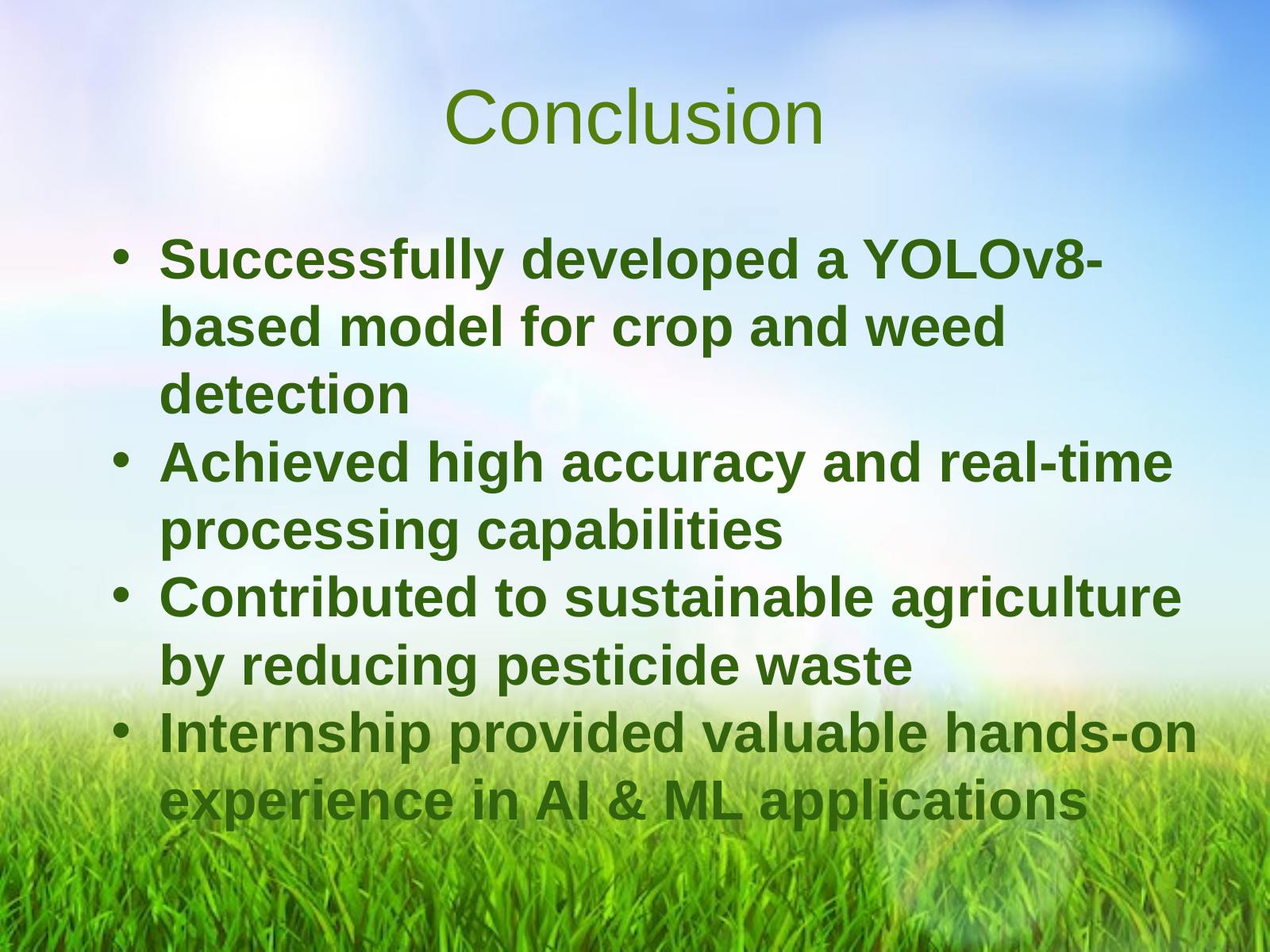

Conclusion

Successfully developed a YOLOv8-based model for crop and weed detection
Achieved high accuracy and real-time processing capabilities
Contributed to sustainable agriculture by reducing pesticide waste
Internship provided valuable hands-on experience in AI & ML applications